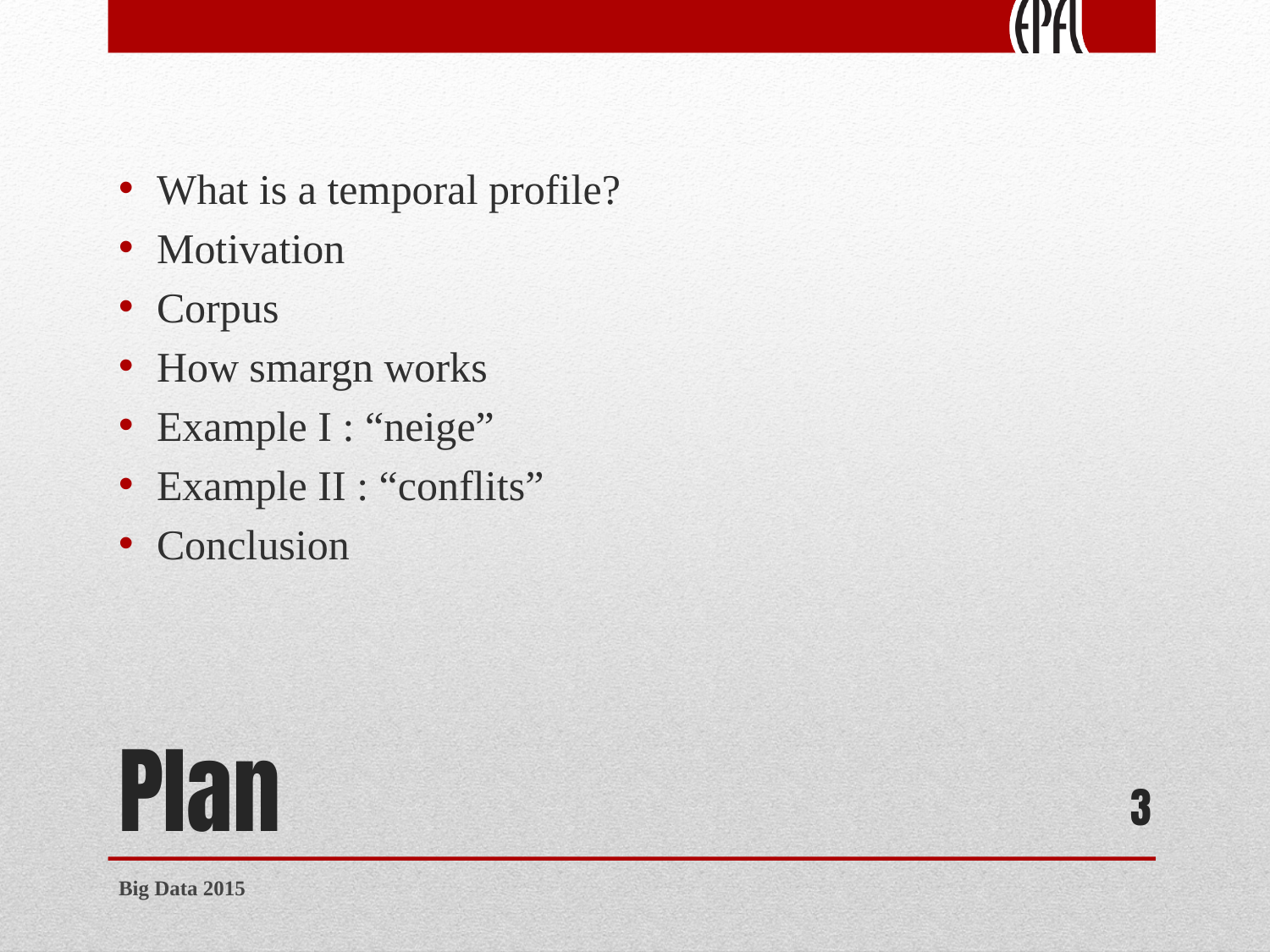

What is a temporal profile?
Motivation
Corpus
How smargn works
Example I : “neige”
Example II : “conflits”
Conclusion

# Plan
3
Big Data 2015